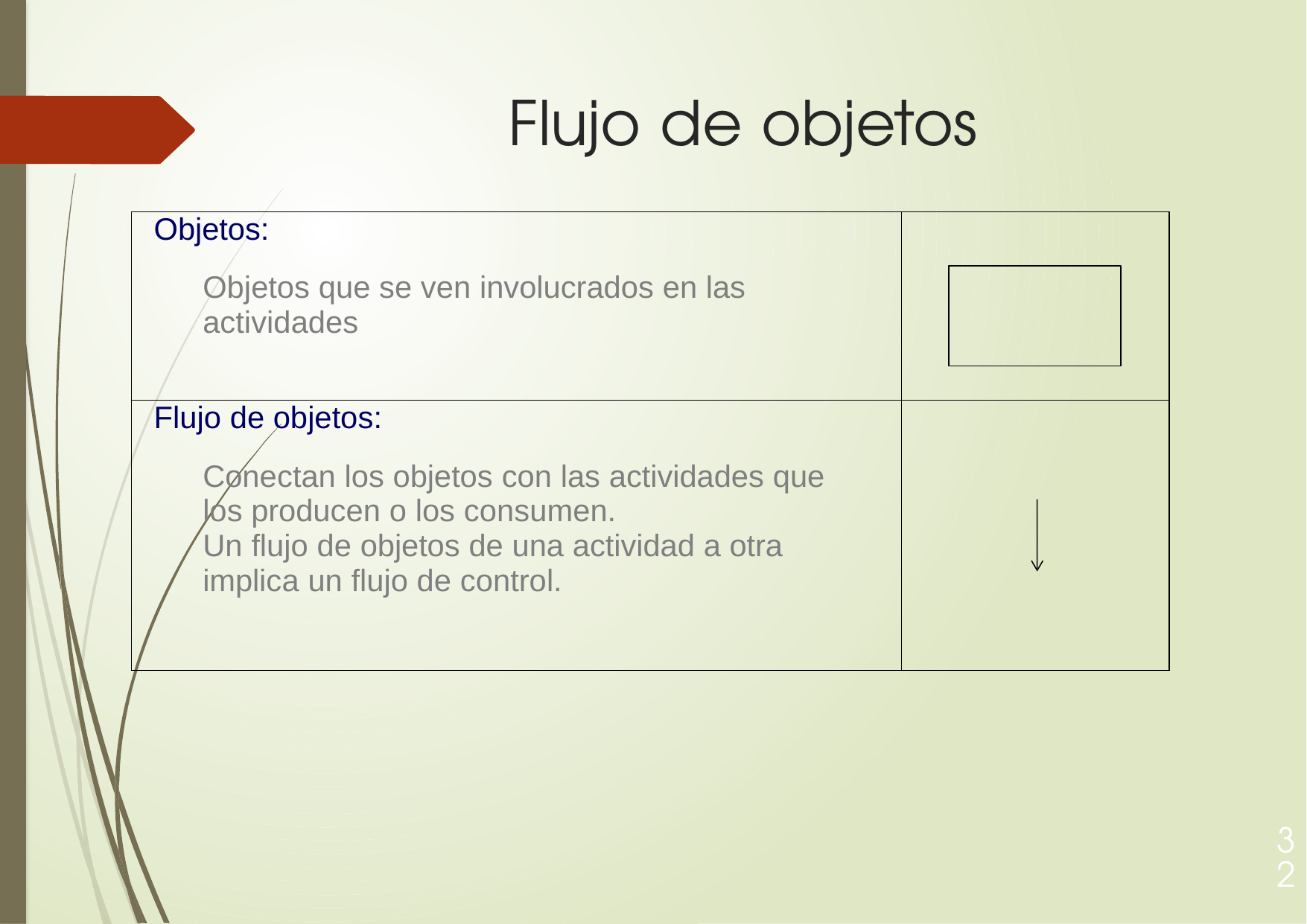

# Flujo de objetos
| Objetos: Objetos que se ven involucrados en las actividades |  |
| --- | --- |
| Flujo de objetos: Conectan los objetos con las actividades que los producen o los consumen. Un flujo de objetos de una actividad a otra implica un flujo de control. |  |

32